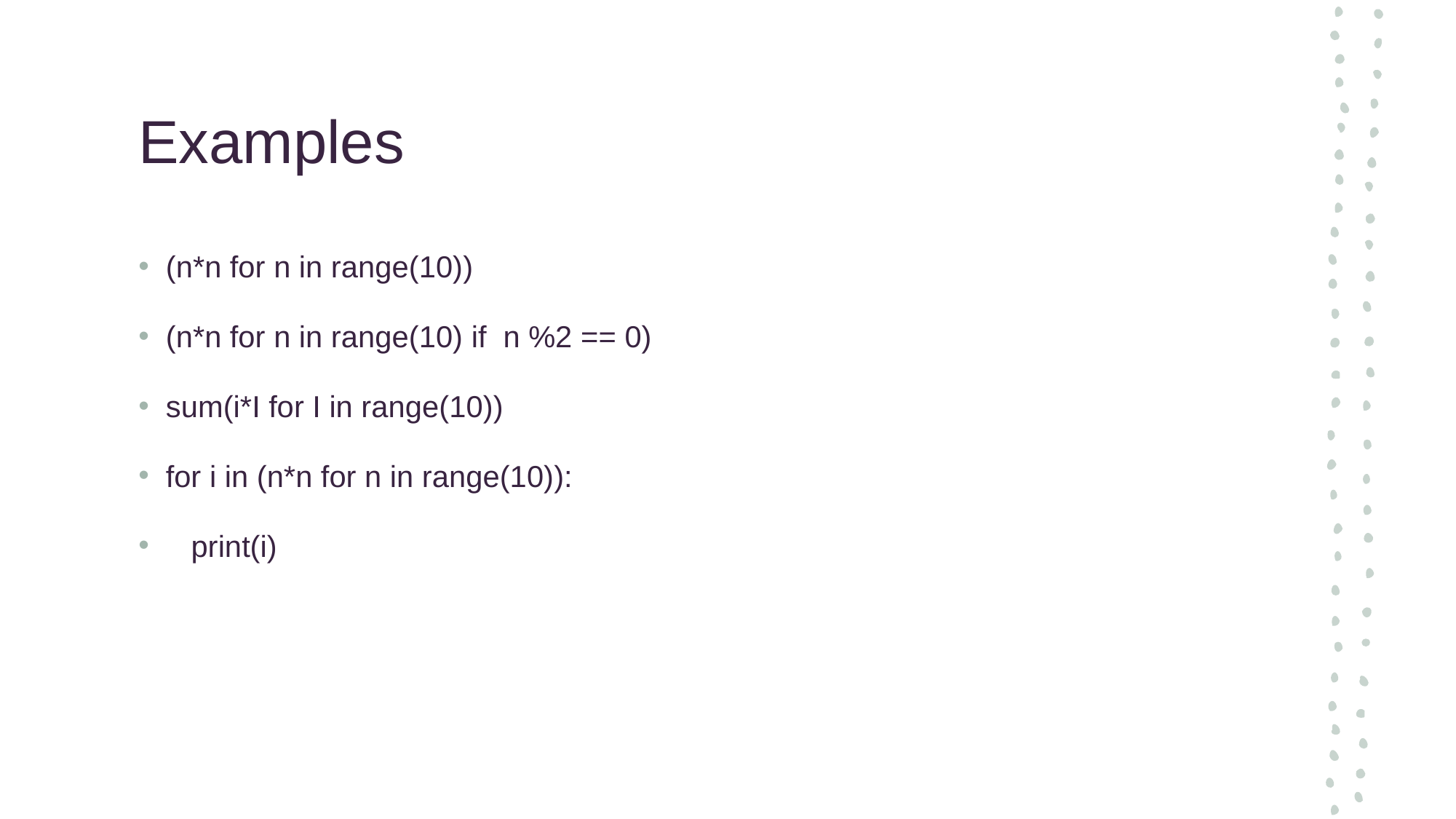

# Examples
(n*n for n in range(10))
(n*n for n in range(10) if  n %2 == 0)
sum(i*I for I in range(10))
for i in (n*n for n in range(10)):
   print(i)